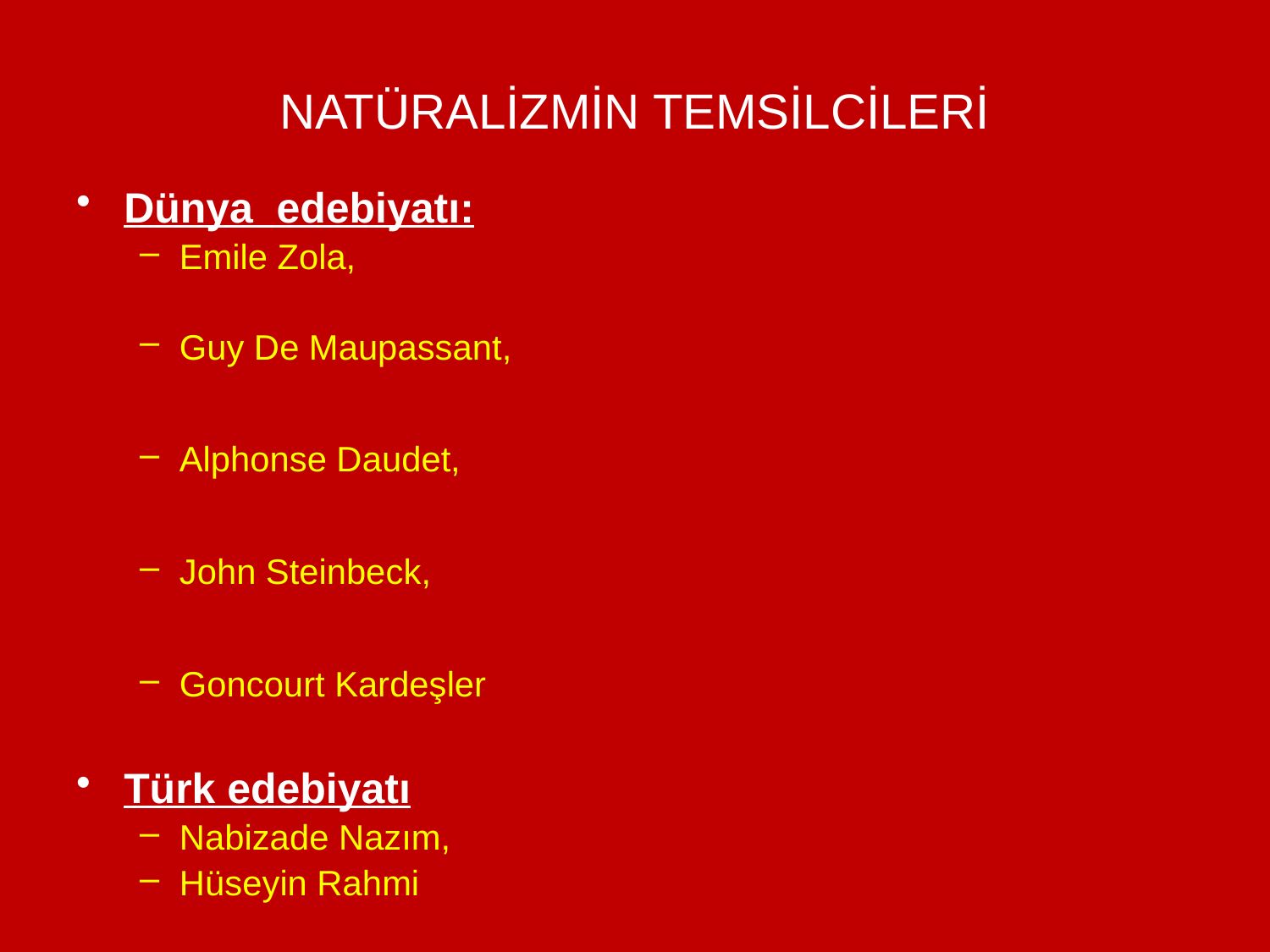

# NATÜRALİZMİN TEMSİLCİLERİ
Dünya  edebiyatı:
Emile Zola,

Guy De Maupassant,

Alphonse Daudet,

John Steinbeck,

Goncourt Kardeşler

Türk edebiyatı
Nabizade Nazım,
Hüseyin Rahmi